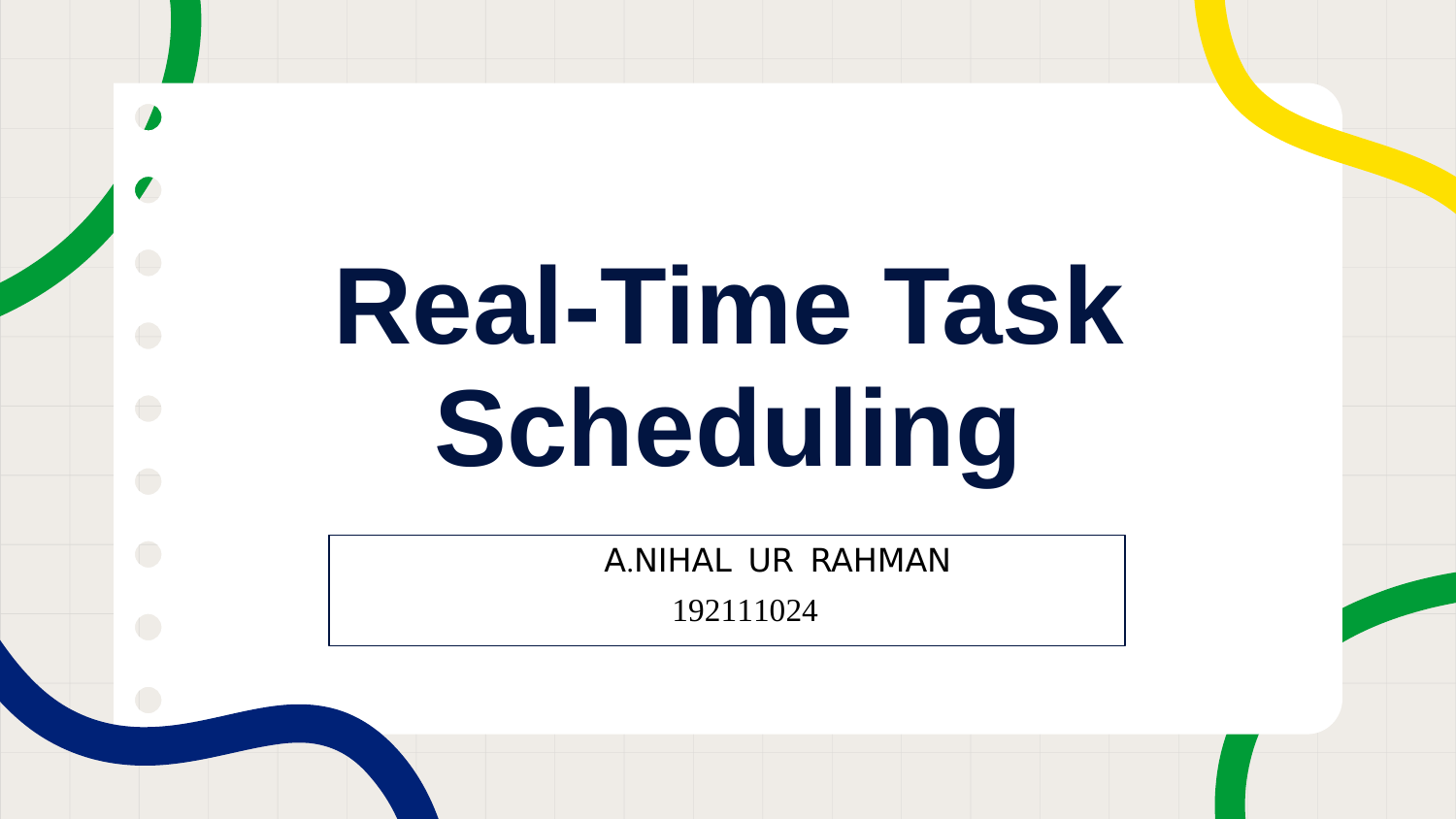

# Real-Time Task Scheduling

      A.NIHAL UR RAHMAN
192111024